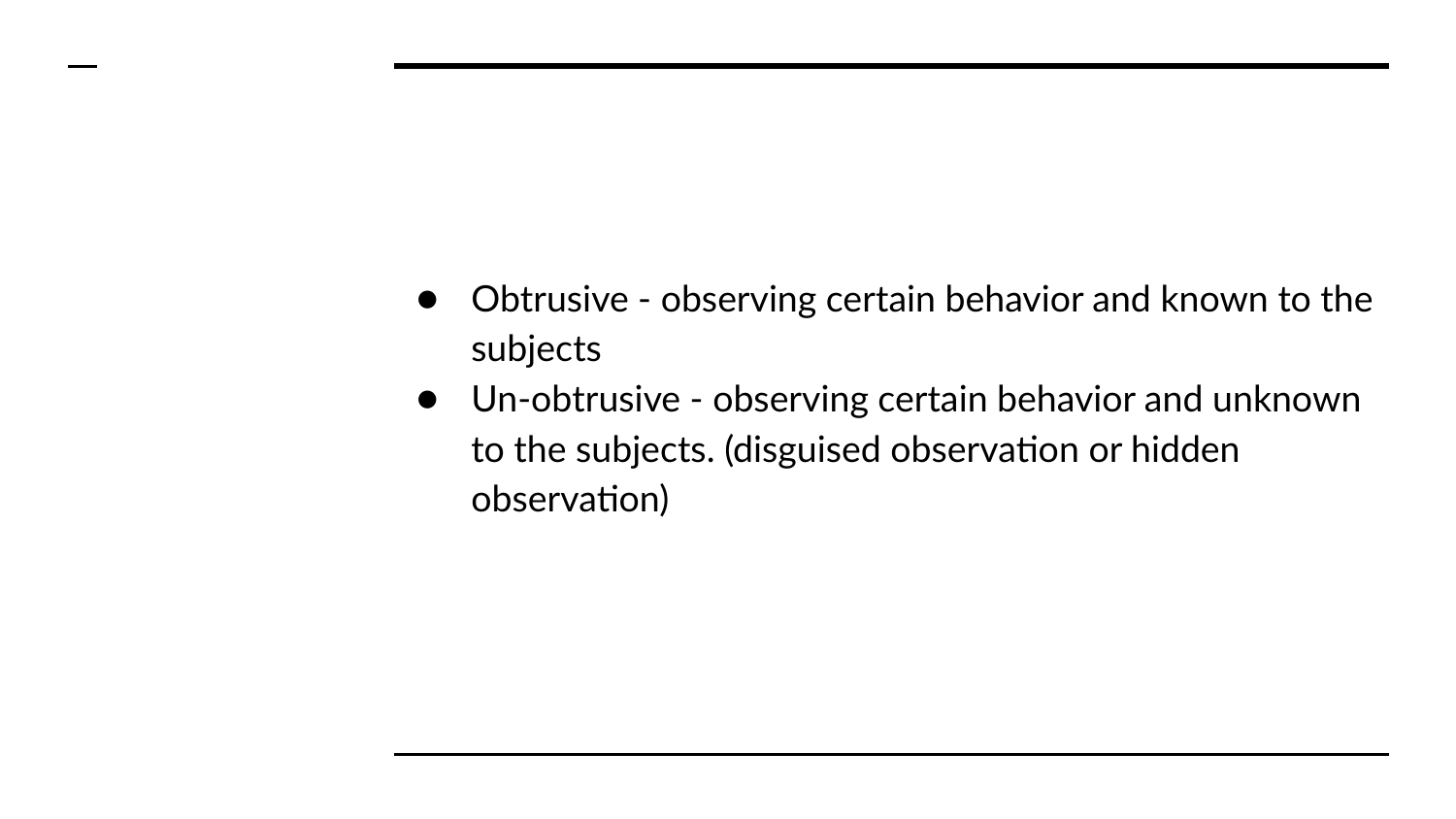

#
Obtrusive - observing certain behavior and known to the subjects
Un-obtrusive - observing certain behavior and unknown to the subjects. (disguised observation or hidden observation)